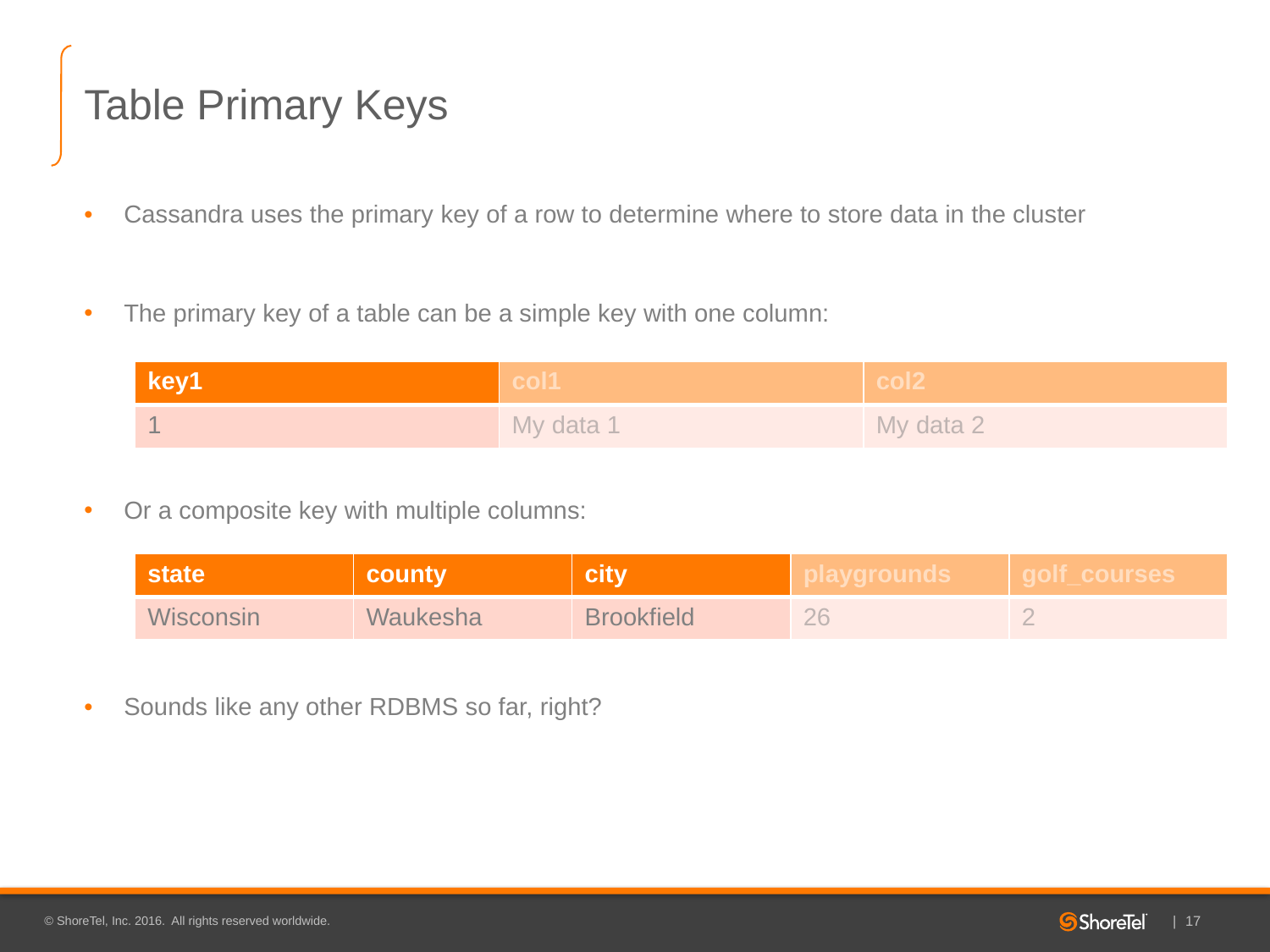

# Table Primary Keys
Cassandra uses the primary key of a row to determine where to store data in the cluster

The primary key of a table can be a simple key with one column:

Or a composite key with multiple columns:

Sounds like any other RDBMS so far, right?
| key1 | col1 | col2 |
| --- | --- | --- |
| 1 | My data 1 | My data 2 |
| state | county | city | playgrounds | golf\_courses |
| --- | --- | --- | --- | --- |
| Wisconsin | Waukesha | Brookfield | 26 | 2 |